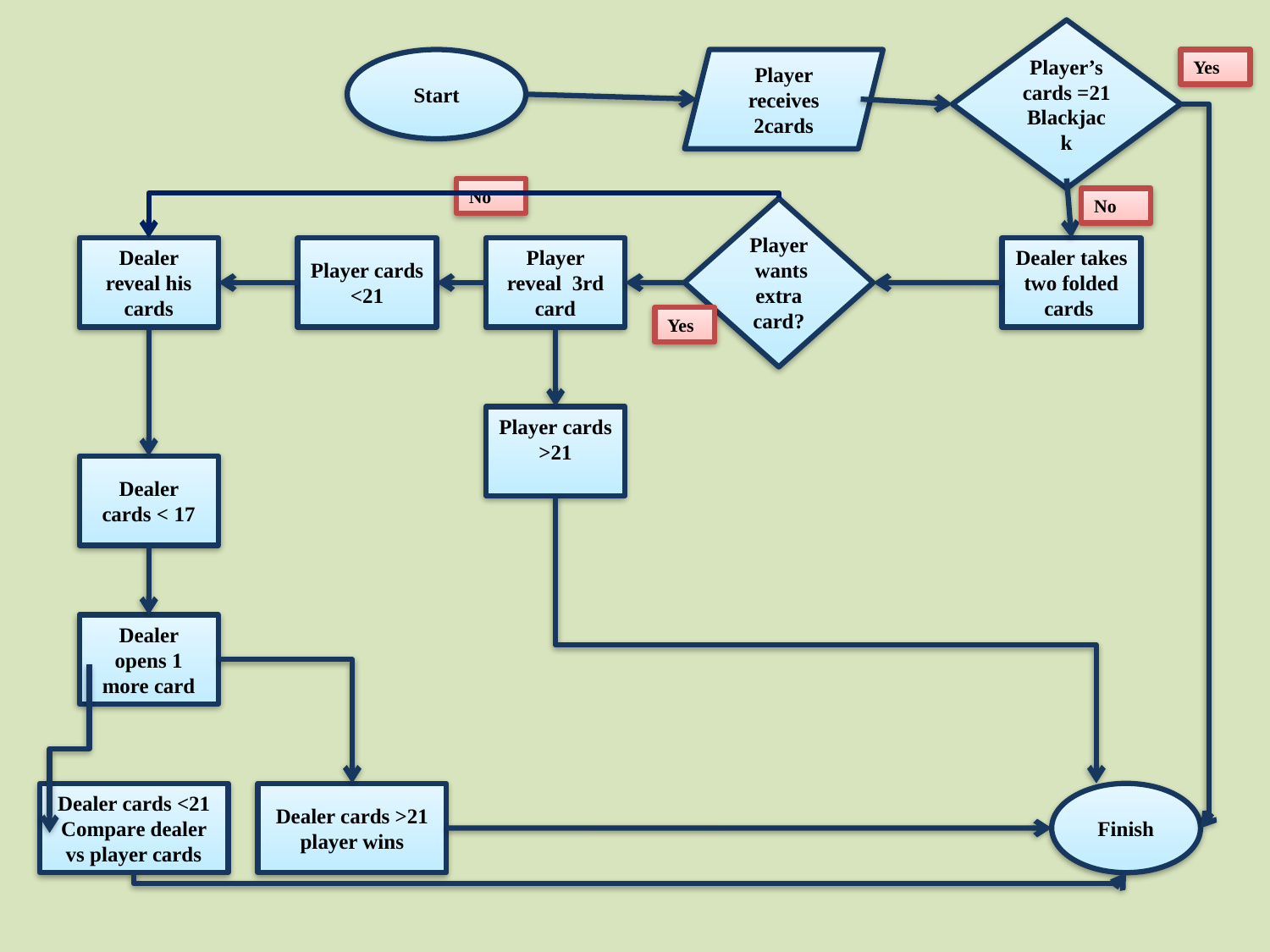

Player’s cards =21
Blackjack
Start
Player receives 2cards
Yes
No
No
Player  wants extra card?
Dealer reveal his cards
Player cards <21
Player reveal  3rd card
Dealer takes two folded cards
Yes
Player cards >21
Dealer cards < 17
Dealer opens 1 more card
Dealer cards <21
Compare dealer vs player cards
Dealer cards >21
player wins
Finish